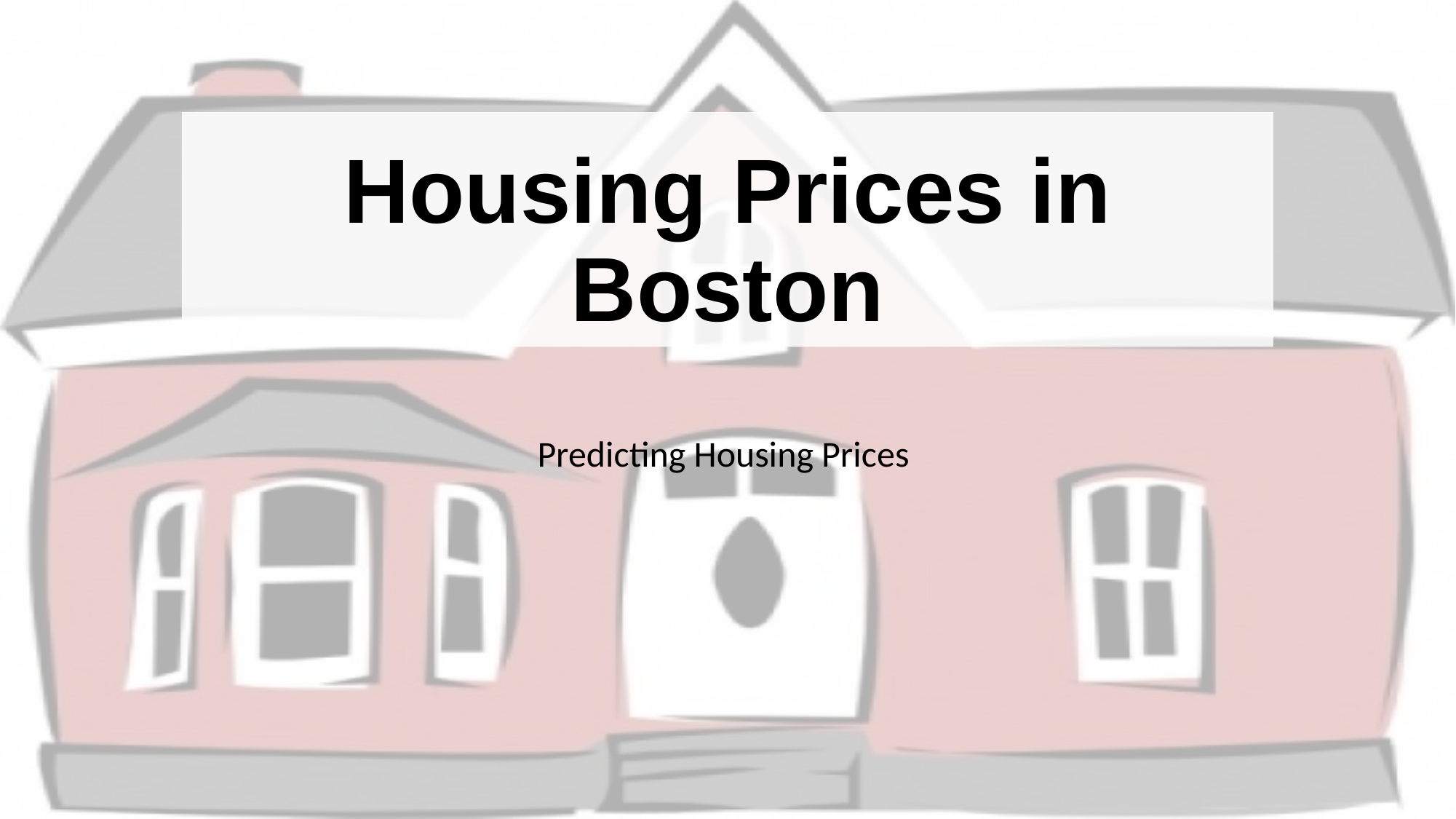

# Housing Prices in Boston
Predicting Housing Prices